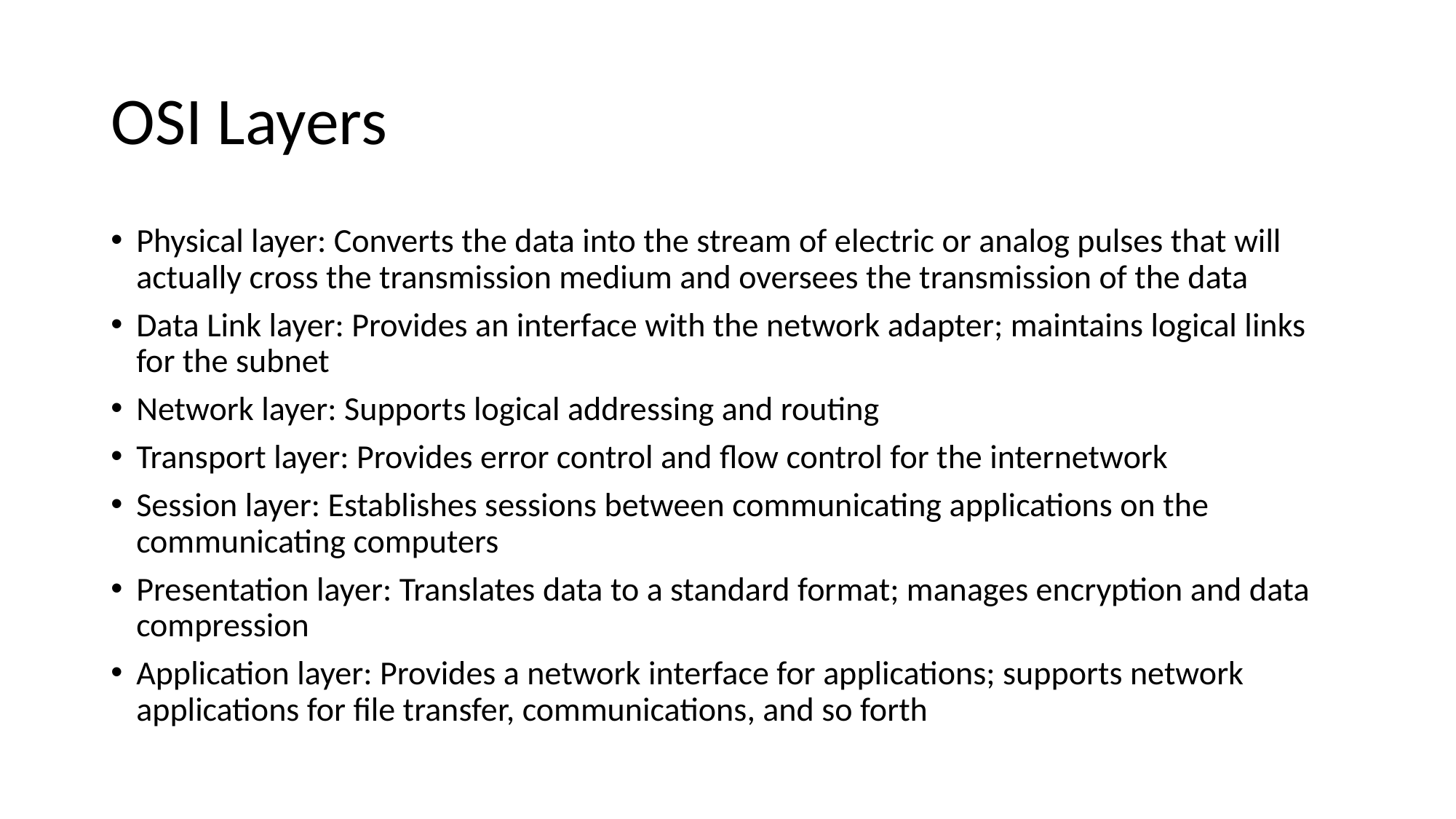

# OSI Layers
Physical layer: Converts the data into the stream of electric or analog pulses that will actually cross the transmission medium and oversees the transmission of the data
Data Link layer: Provides an interface with the network adapter; maintains logical links for the subnet
Network layer: Supports logical addressing and routing
Transport layer: Provides error control and flow control for the internetwork
Session layer: Establishes sessions between communicating applications on the communicating computers
Presentation layer: Translates data to a standard format; manages encryption and data compression
Application layer: Provides a network interface for applications; supports network applications for file transfer, communications, and so forth